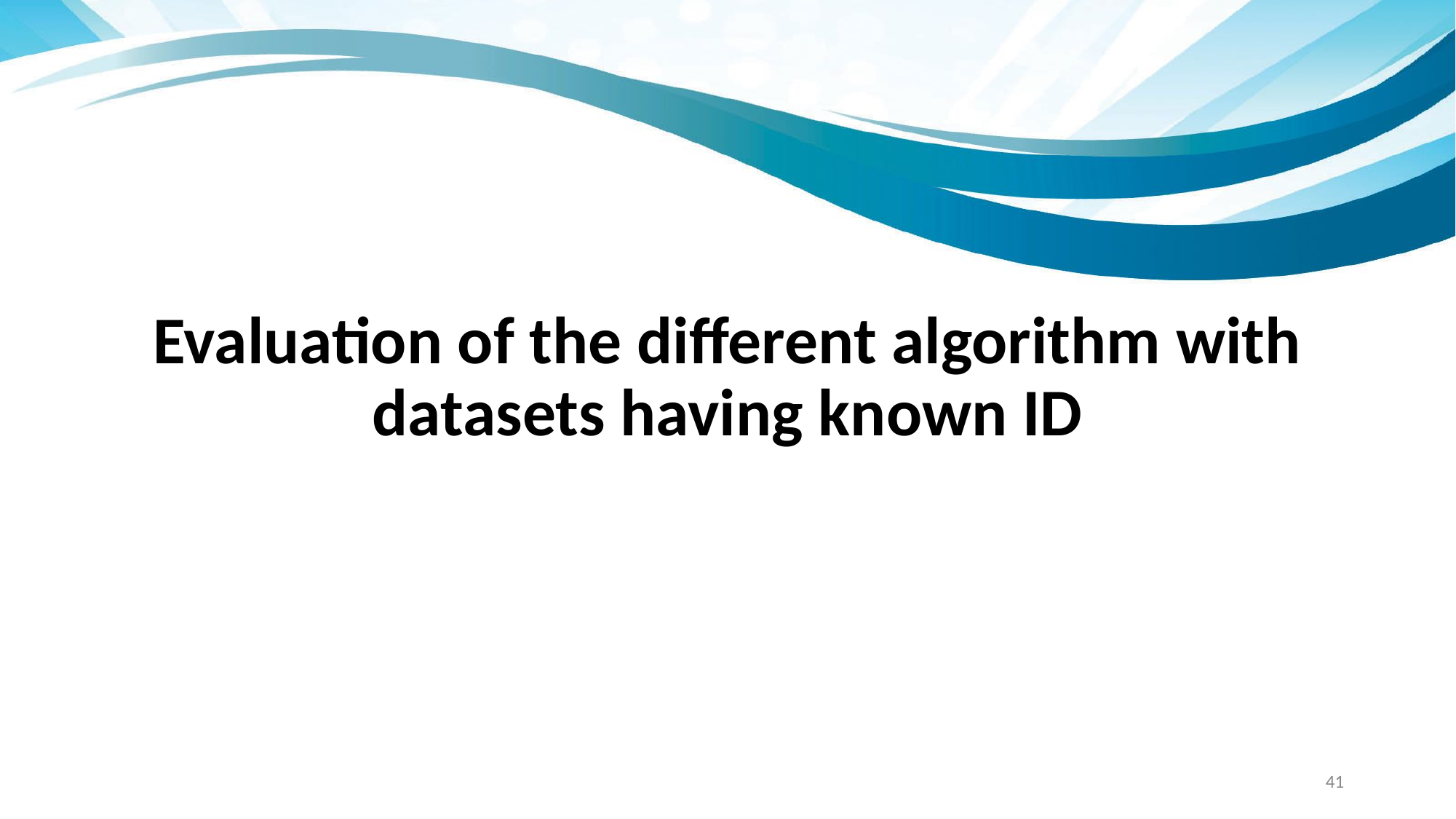

# Evaluation of the different algorithm with datasets having known ID
41